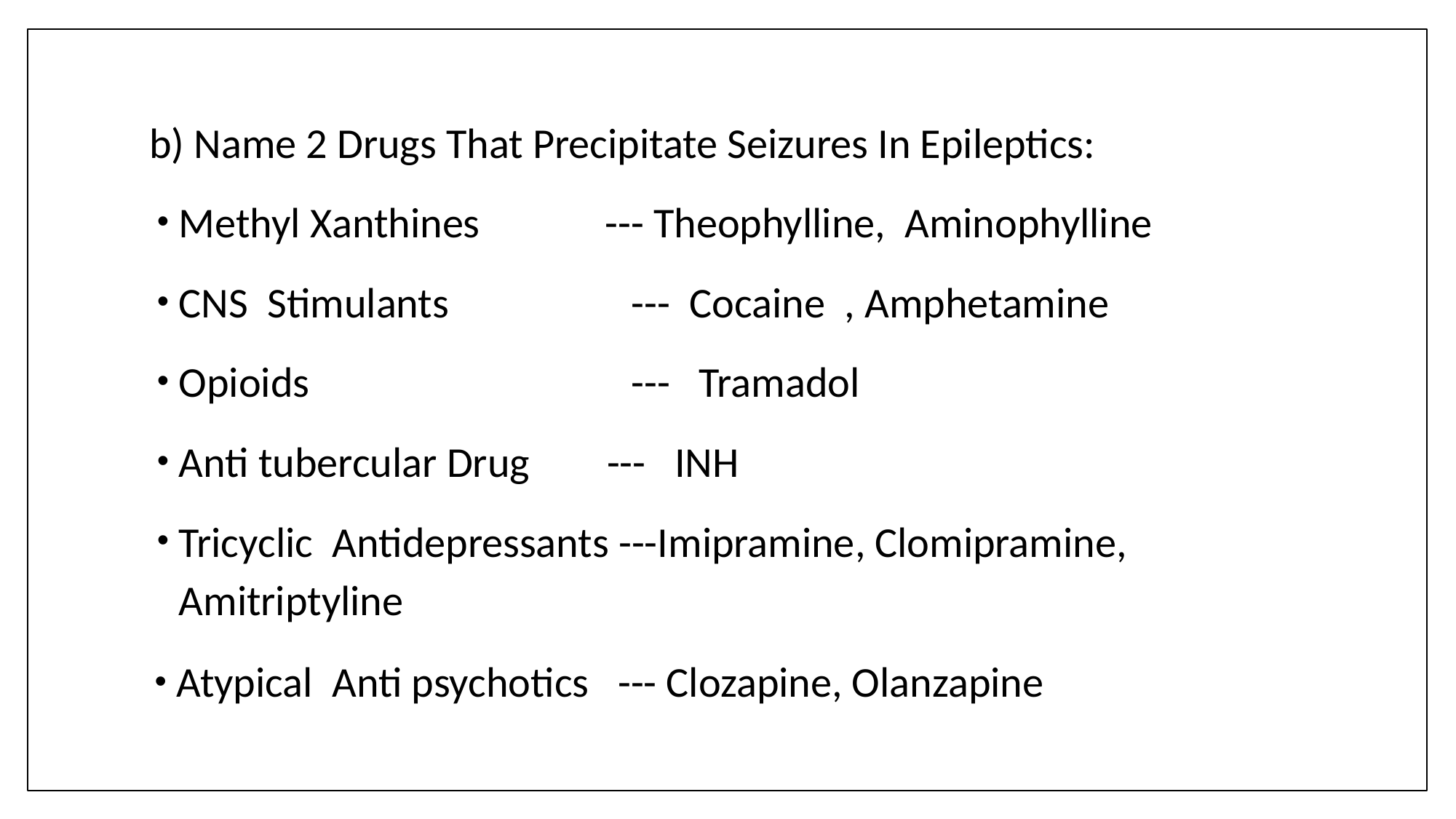

b) Name 2 Drugs That Precipitate Seizures In Epileptics:
Methyl Xanthines             --- Theophylline,  Aminophylline
CNS  Stimulants 	             ---  Cocaine  , Amphetamine
Opioids  		             ---   Tramadol
Anti tubercular Drug        ---   INH
Tricyclic  Antidepressants ---Imipramine, Clomipramine, Amitriptyline
Atypical  Anti psychotics   --- Clozapine, Olanzapine